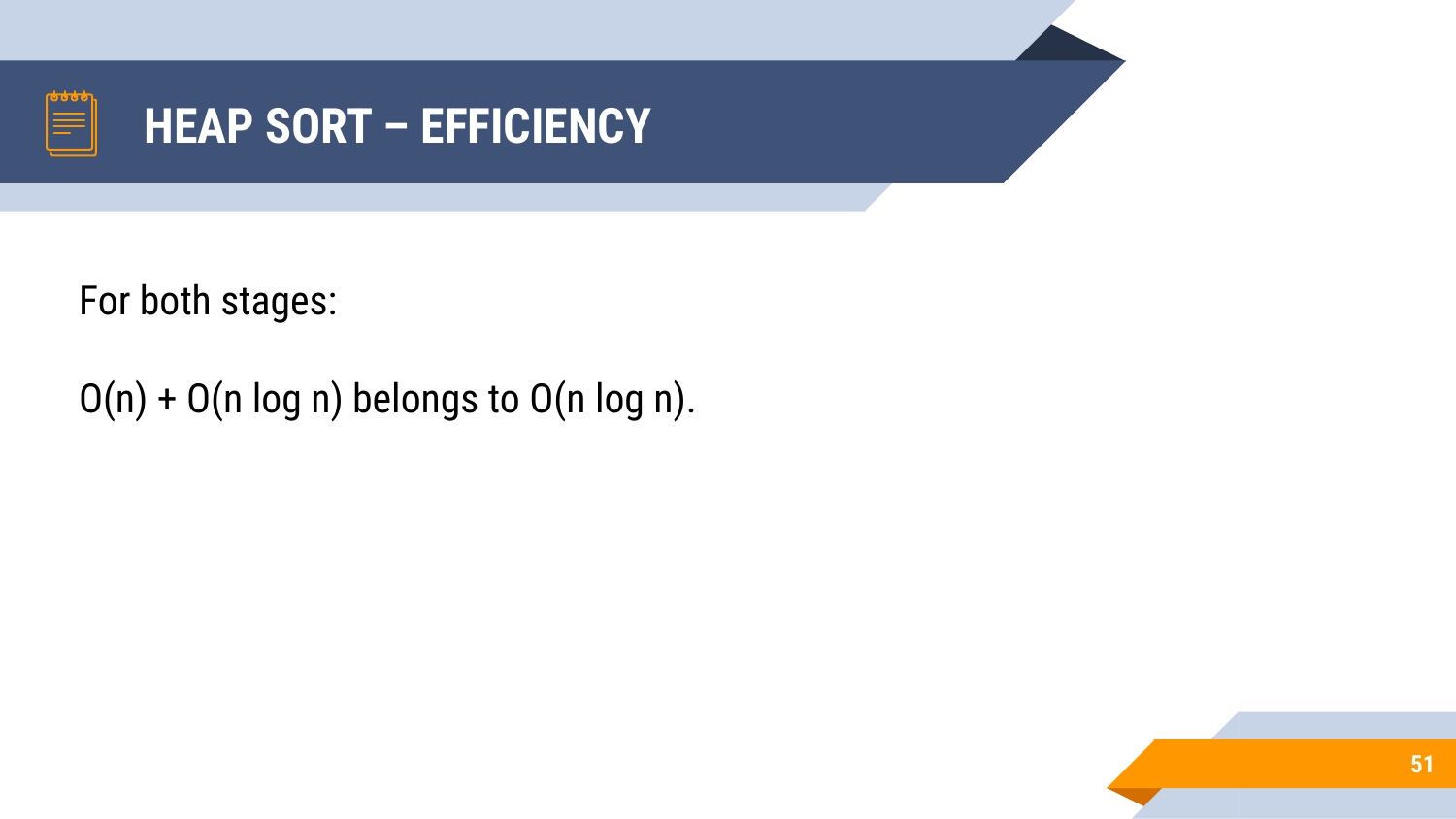

# HEAP SORT – EFFICIENCY

For both stages:

O(n) + O(n log n) belongs to O(n log n).
51